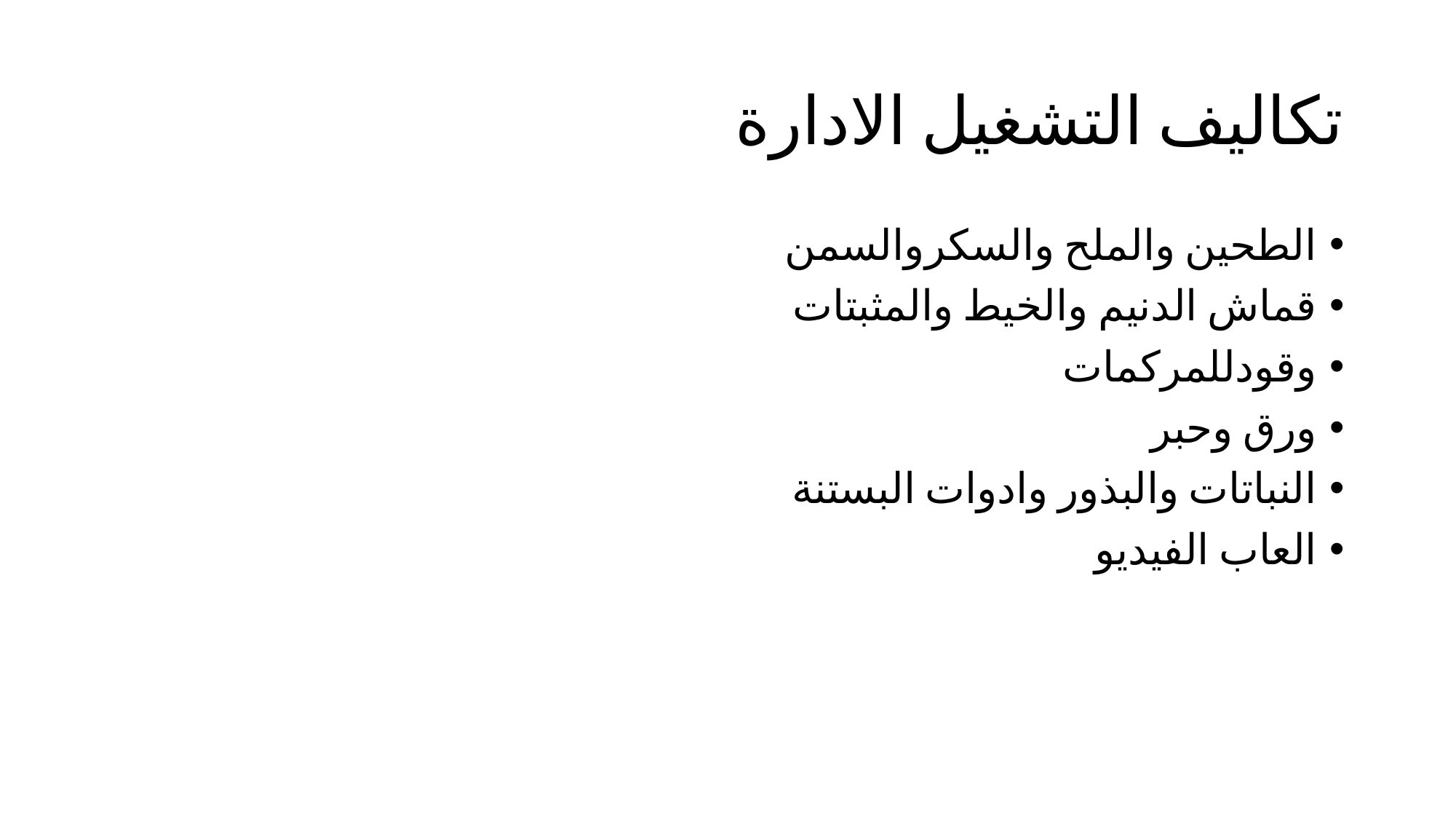

# تكاليف التشغيل الادارة
الطحين والملح والسكروالسمن
قماش الدنيم والخيط والمثبتات
وقودللمركمات
ورق وحبر
النباتات والبذور وادوات البستنة
العاب الفيديو